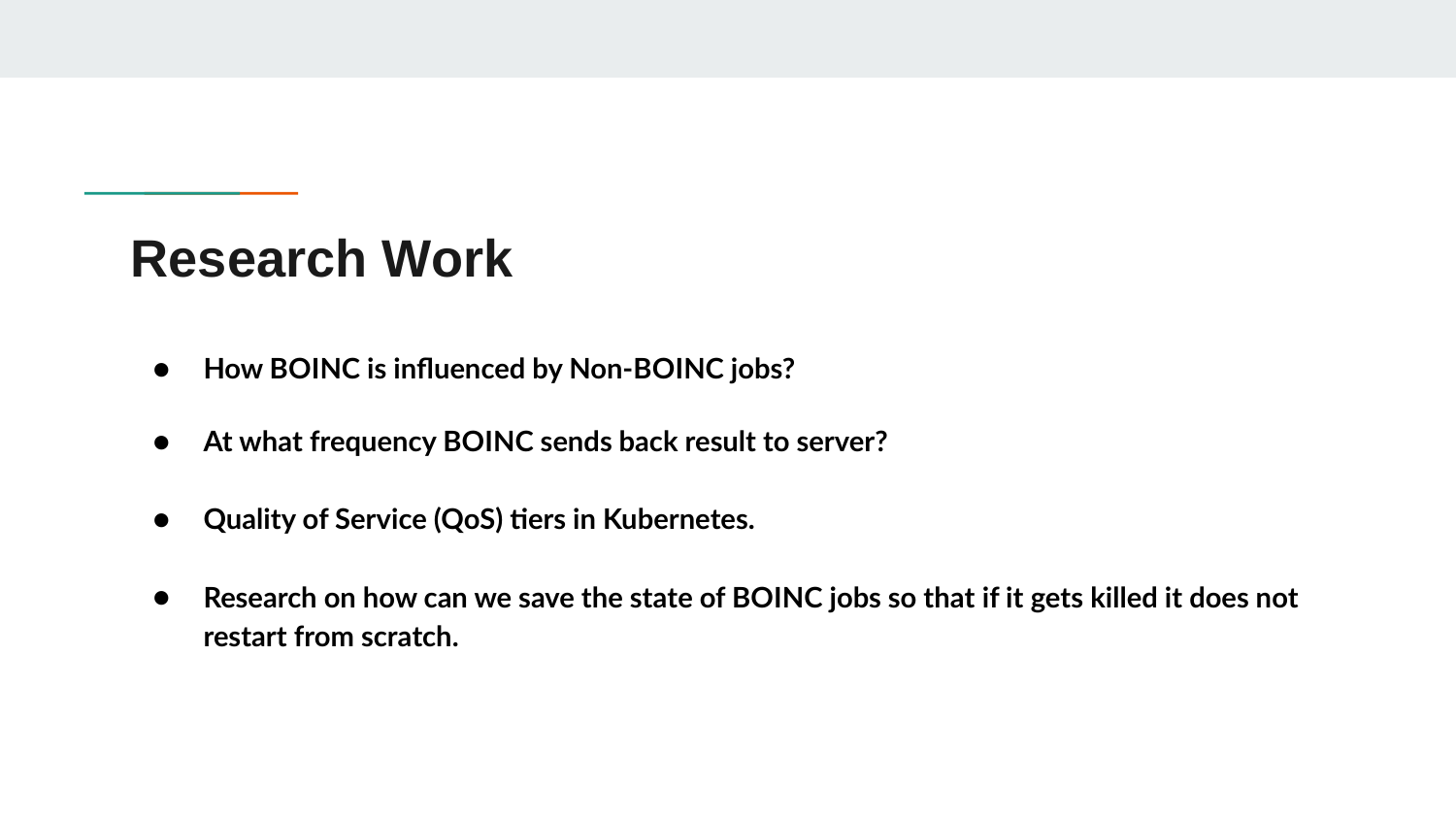

# Research Work
How BOINC is influenced by Non-BOINC jobs?
At what frequency BOINC sends back result to server?
Quality of Service (QoS) tiers in Kubernetes.
Research on how can we save the state of BOINC jobs so that if it gets killed it does not restart from scratch.